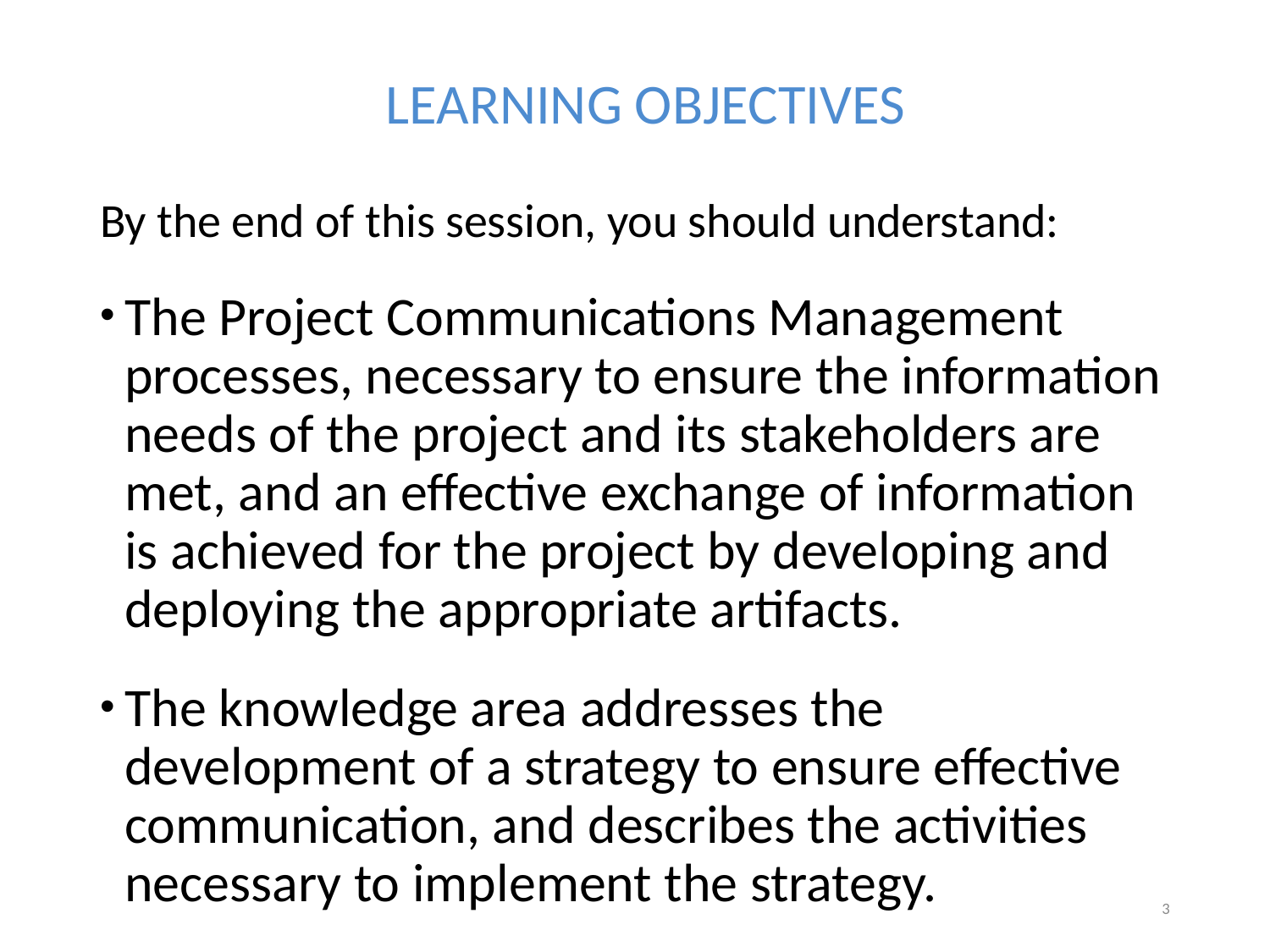

# Learning Objectives
By the end of this session, you should understand:
The Project Communications Management processes, necessary to ensure the information needs of the project and its stakeholders are met, and an effective exchange of information is achieved for the project by developing and deploying the appropriate artifacts.
The knowledge area addresses the development of a strategy to ensure effective communication, and describes the activities necessary to implement the strategy.

3